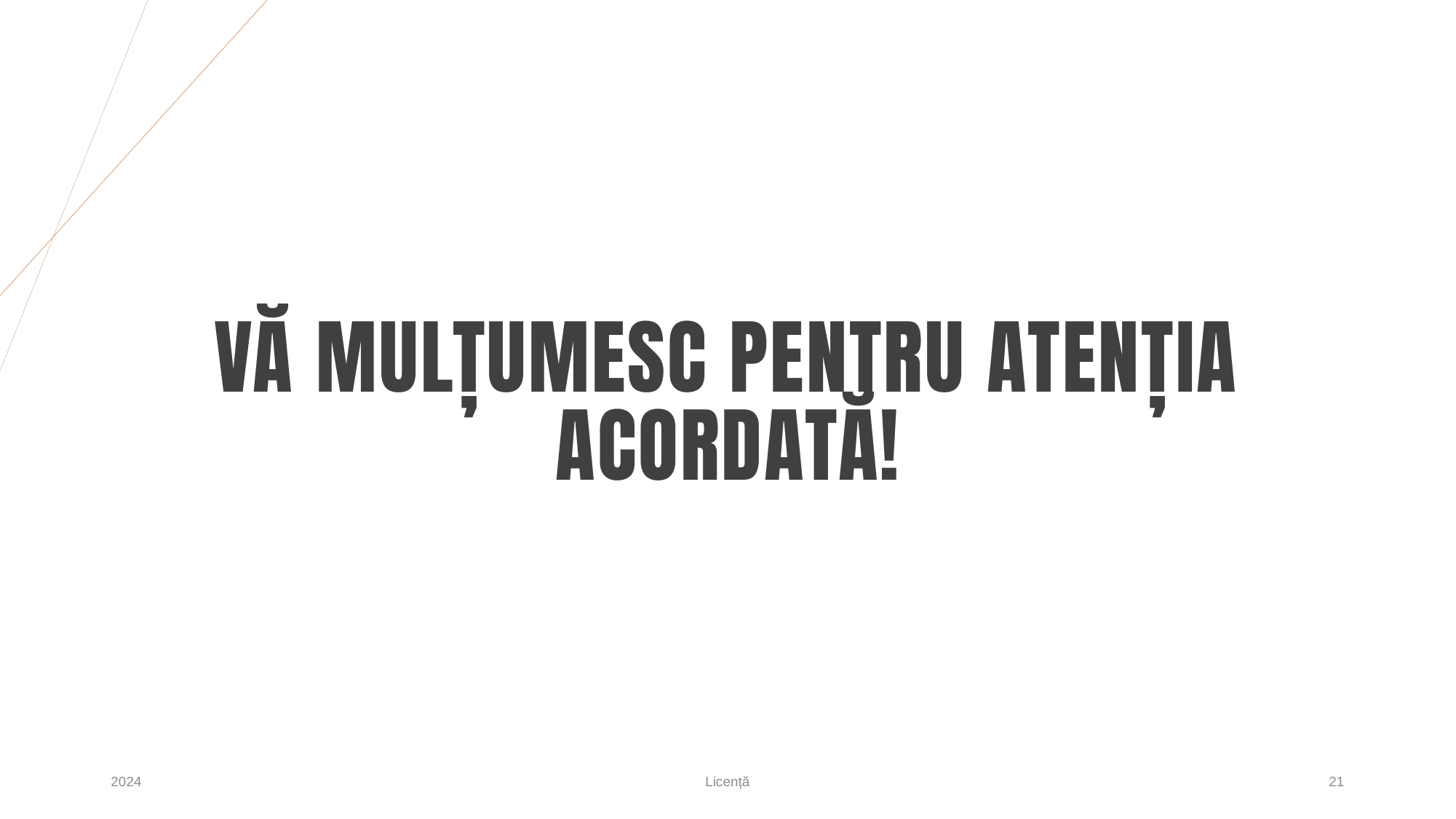

# Vă mulțumesc pentru atenția acordată!
2024
Licență
21